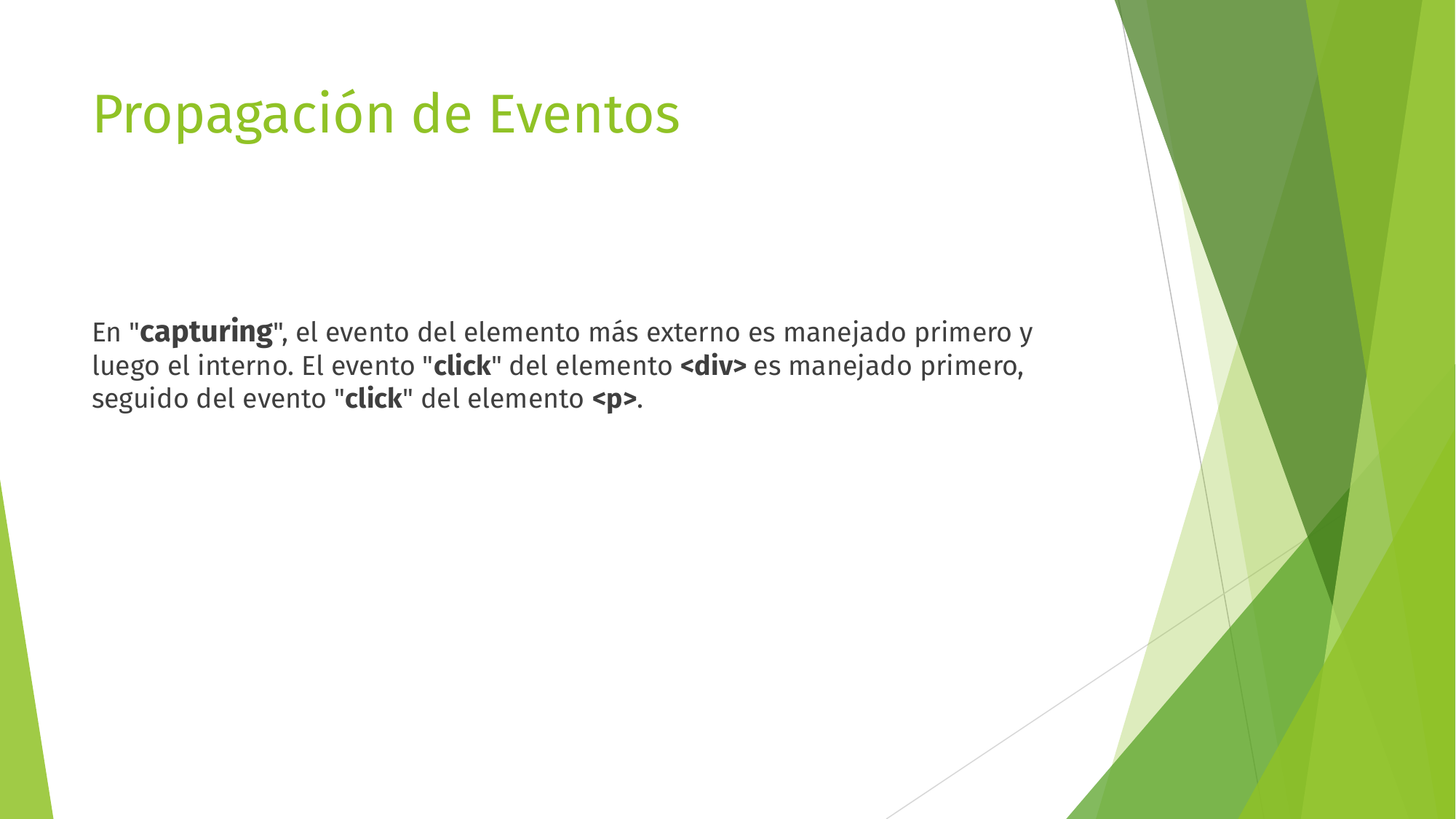

# Propagación de Eventos

En "capturing", el evento del elemento más externo es manejado primero y luego el interno. El evento "click" del elemento <div> es manejado primero, seguido del evento "click" del elemento <p>.